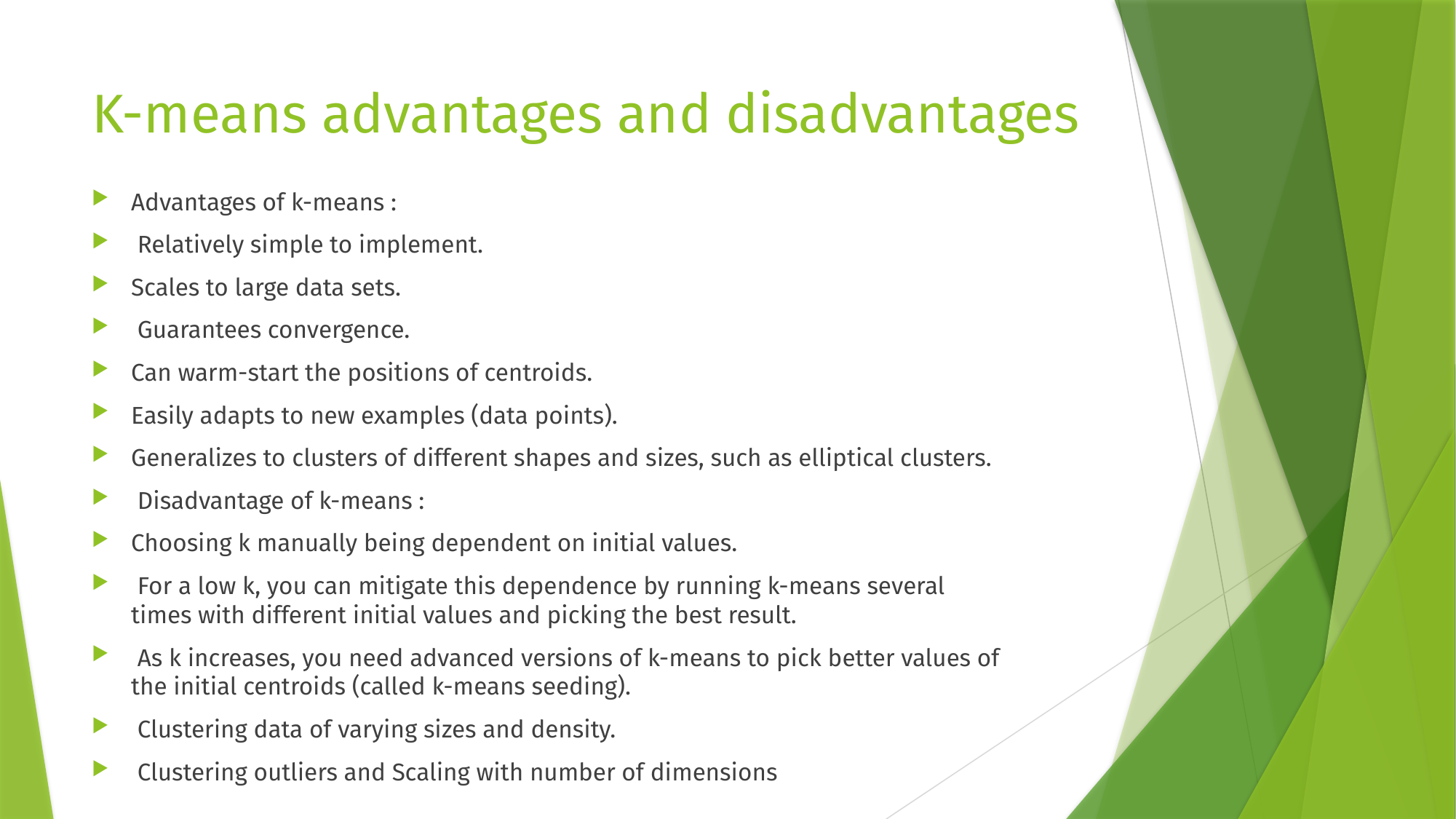

# K-means advantages and disadvantages
Advantages of k-means :
 Relatively simple to implement.
Scales to large data sets.
 Guarantees convergence.
Can warm-start the positions of centroids.
Easily adapts to new examples (data points).
Generalizes to clusters of different shapes and sizes, such as elliptical clusters.
 Disadvantage of k-means :
Choosing k manually being dependent on initial values.
 For a low k, you can mitigate this dependence by running k-means several times with different initial values and picking the best result.
 As k increases, you need advanced versions of k-means to pick better values of the initial centroids (called k-means seeding).
 Clustering data of varying sizes and density.
 Clustering outliers and Scaling with number of dimensions